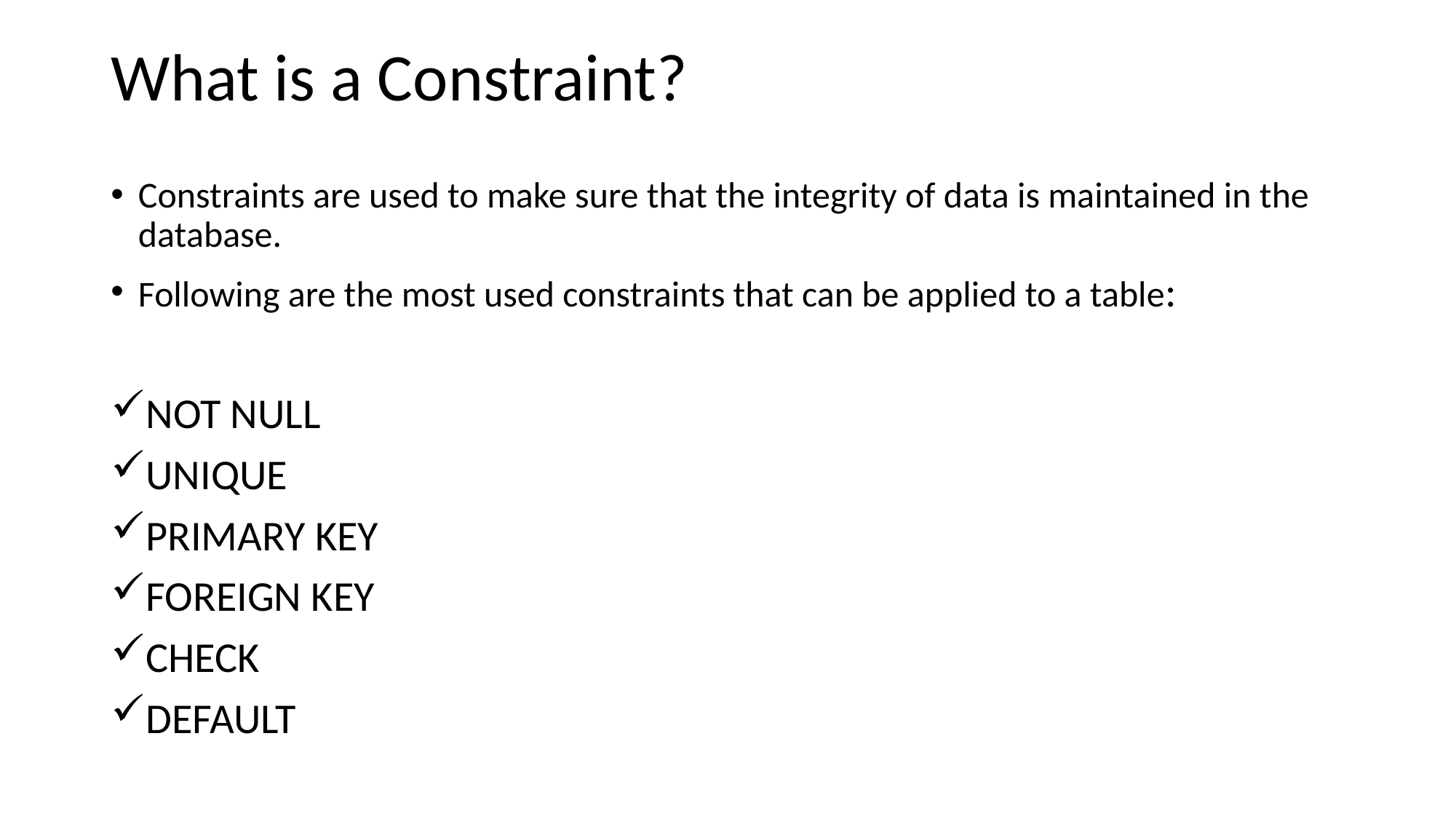

# What is a Constraint?
Constraints are used to make sure that the integrity of data is maintained in the database.
Following are the most used constraints that can be applied to a table:

NOT NULL
UNIQUE
PRIMARY KEY
FOREIGN KEY
CHECK
DEFAULT